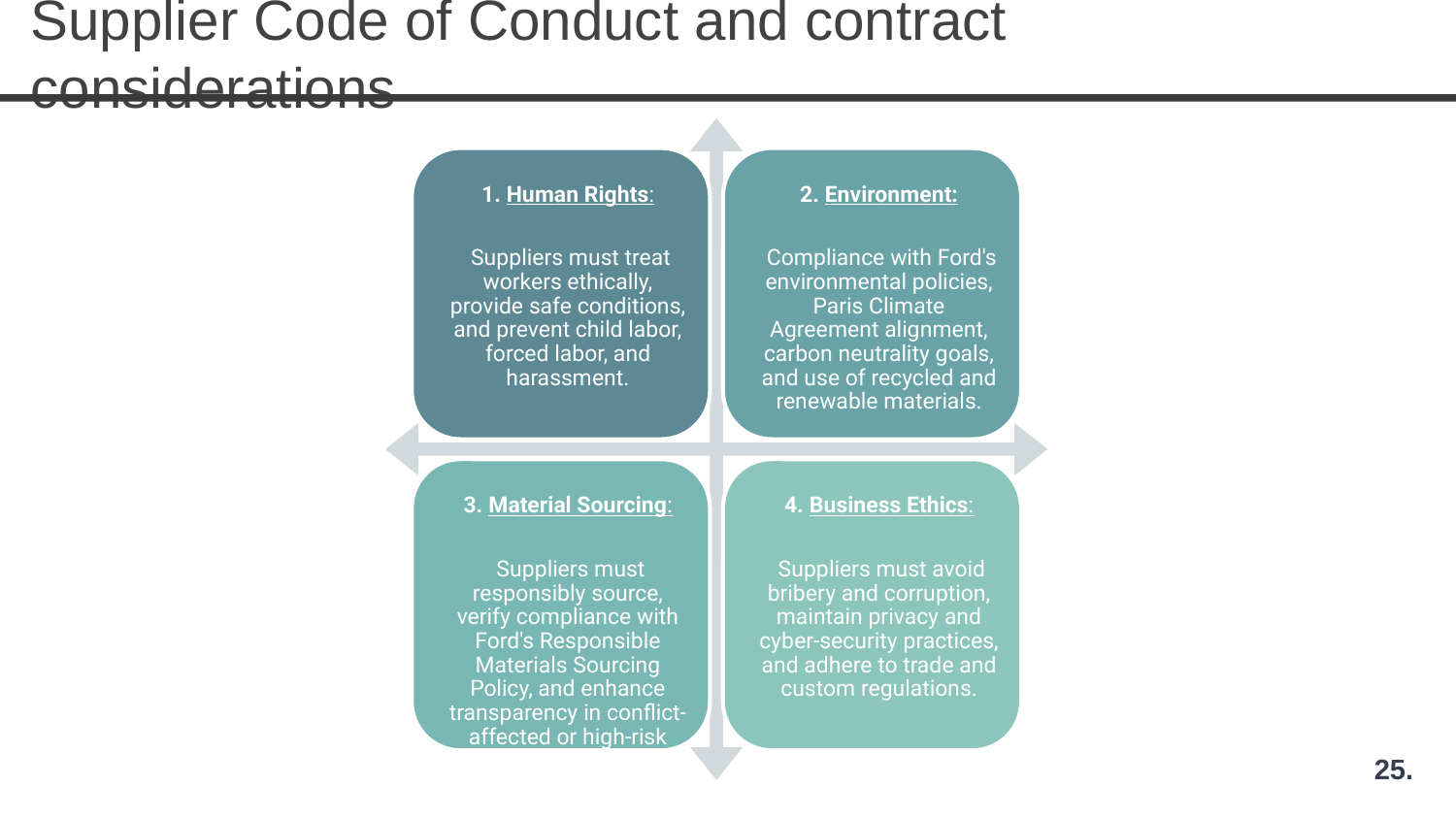

Supplier Code of Conduct and contract considerations

1. Human Rights:

 Suppliers must treat workers ethically, provide safe conditions, and prevent child labor, forced labor, and harassment.
2. Environment:

 Compliance with Ford's environmental policies, Paris Climate Agreement alignment, carbon neutrality goals, and use of recycled and renewable materials.
3. Material Sourcing:

 Suppliers must responsibly source, verify compliance with Ford's Responsible Materials Sourcing Policy, and enhance transparency in conflict-affected or high-risk areas.
4. Business Ethics:

 Suppliers must avoid bribery and corruption, maintain privacy and cyber-security practices, and adhere to trade and custom regulations.
25.